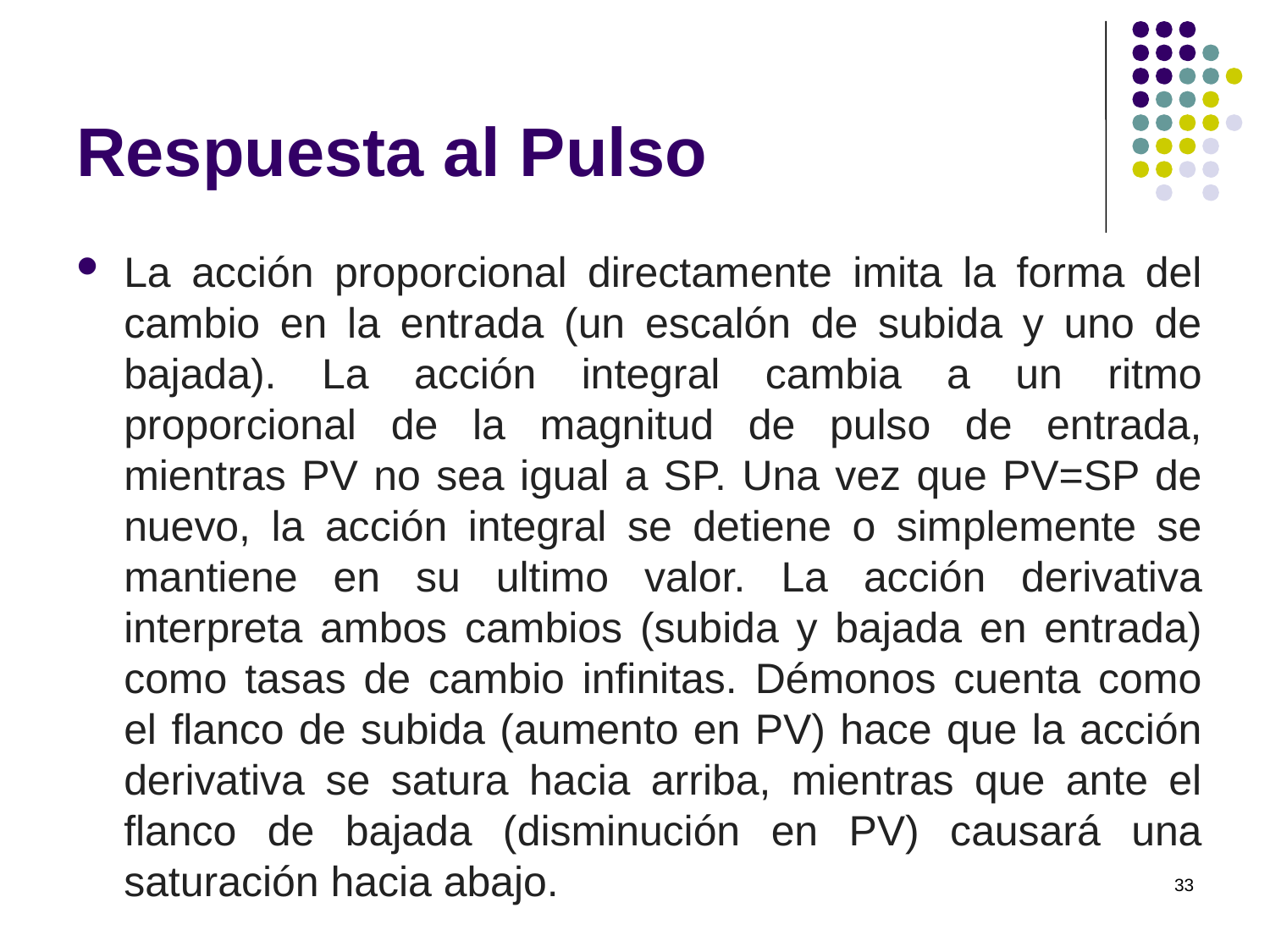

# Respuesta al Pulso
La acción proporcional directamente imita la forma del cambio en la entrada (un escalón de subida y uno de bajada). La acción integral cambia a un ritmo proporcional de la magnitud de pulso de entrada, mientras PV no sea igual a SP. Una vez que PV=SP de nuevo, la acción integral se detiene o simplemente se mantiene en su ultimo valor. La acción derivativa interpreta ambos cambios (subida y bajada en entrada) como tasas de cambio infinitas. Démonos cuenta como el flanco de subida (aumento en PV) hace que la acción derivativa se satura hacia arriba, mientras que ante el flanco de bajada (disminución en PV) causará una saturación hacia abajo.
33